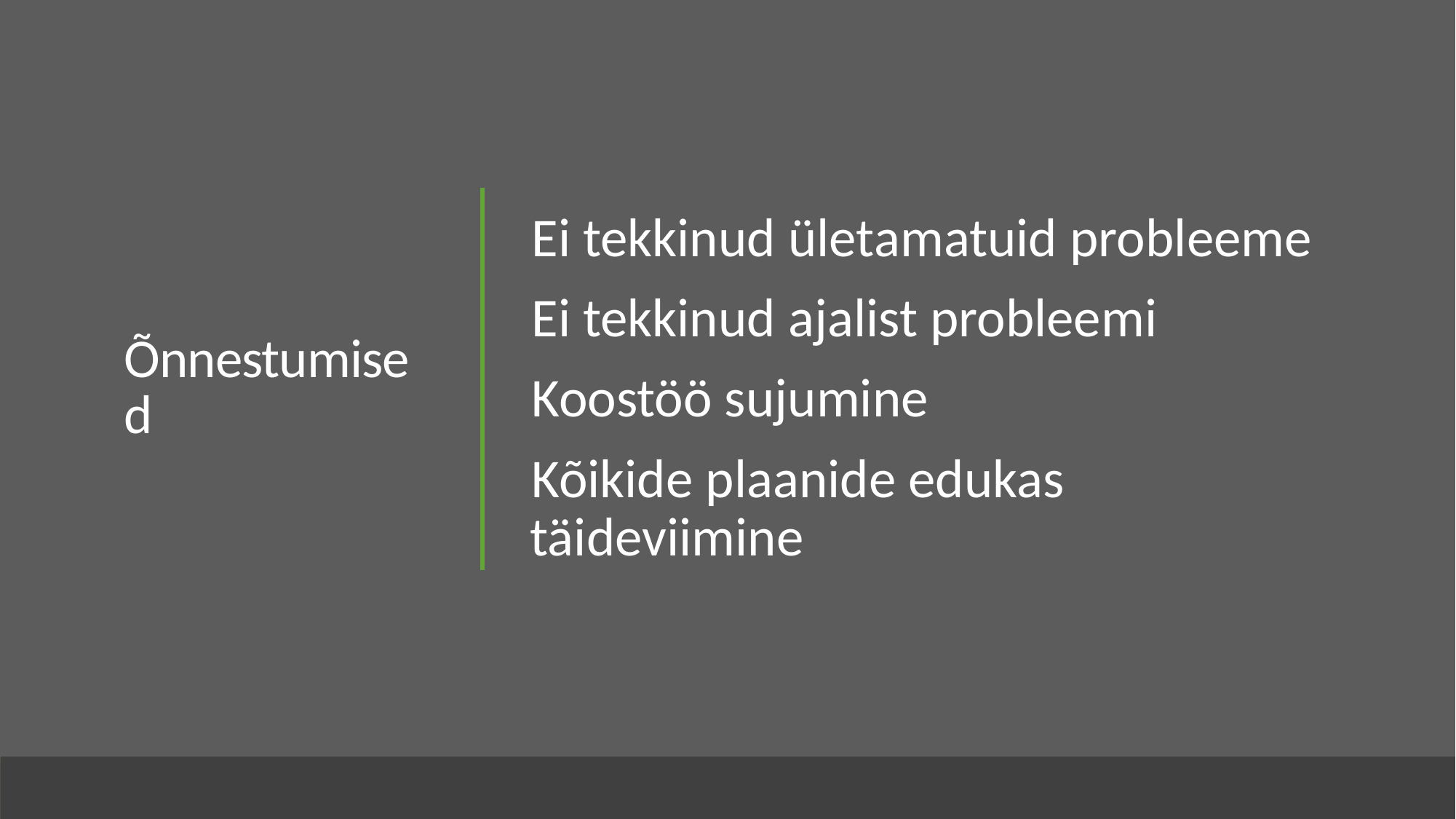

# Õnnestumised
Ei tekkinud ületamatuid probleeme
Ei tekkinud ajalist probleemi
Koostöö sujumine
Kõikide plaanide edukas täideviimine